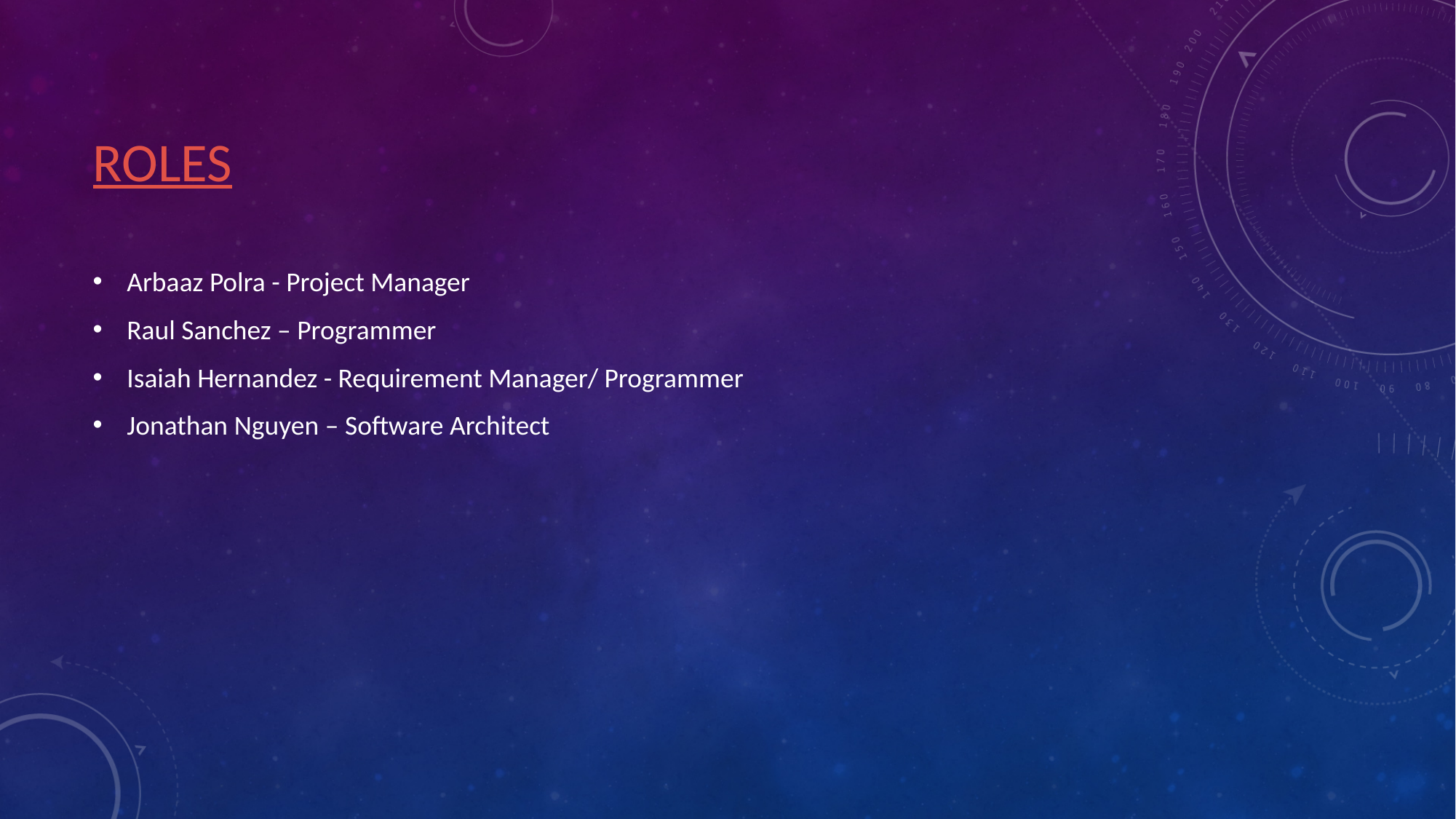

Arbaaz Polra - Project Manager
Raul Sanchez – Programmer
Isaiah Hernandez - Requirement Manager/ Programmer
Jonathan Nguyen – Software Architect
# Roles